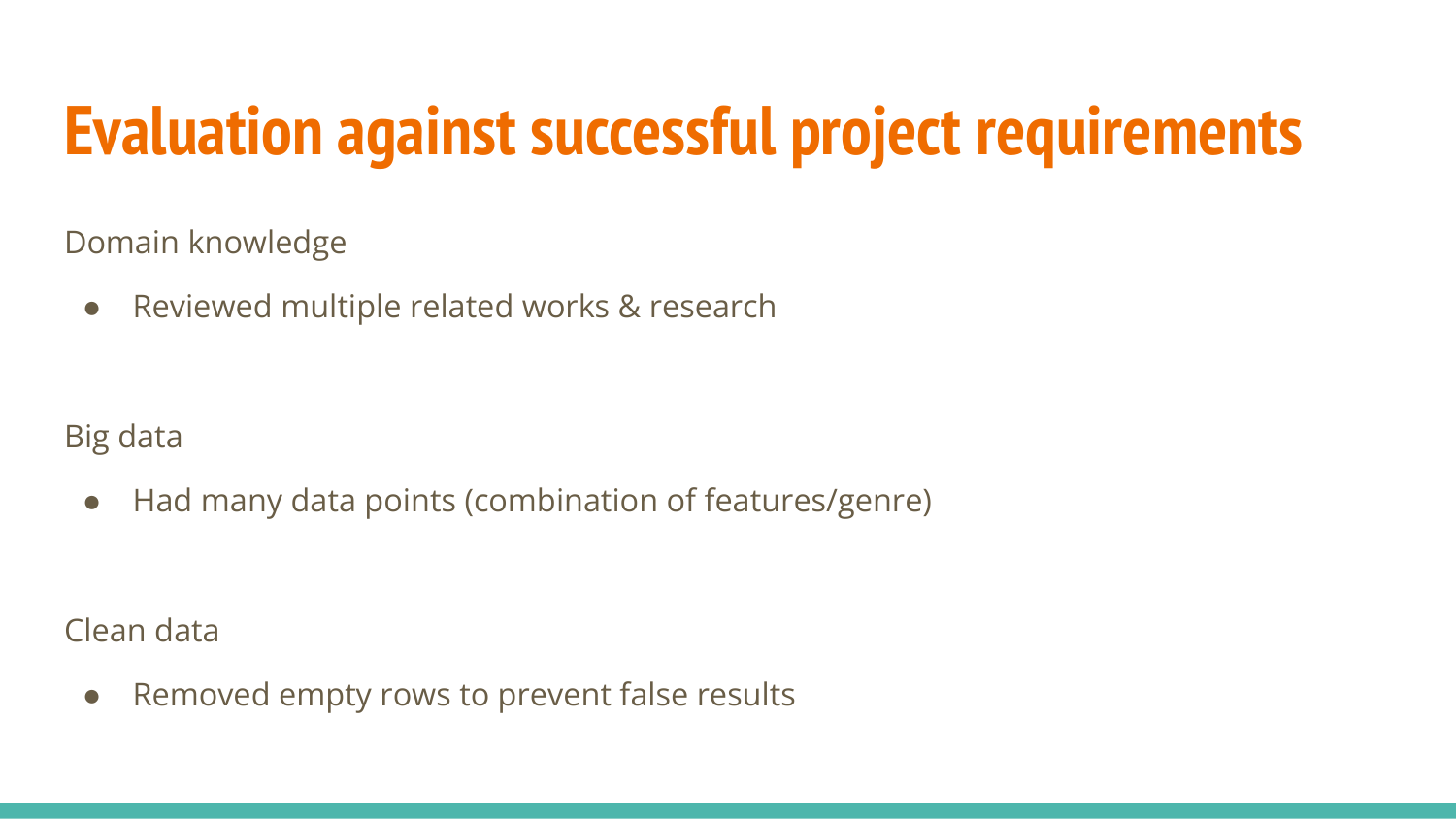

# Evaluation against successful project requirements
Domain knowledge
Reviewed multiple related works & research

Big data
Had many data points (combination of features/genre)

Clean data
Removed empty rows to prevent false results